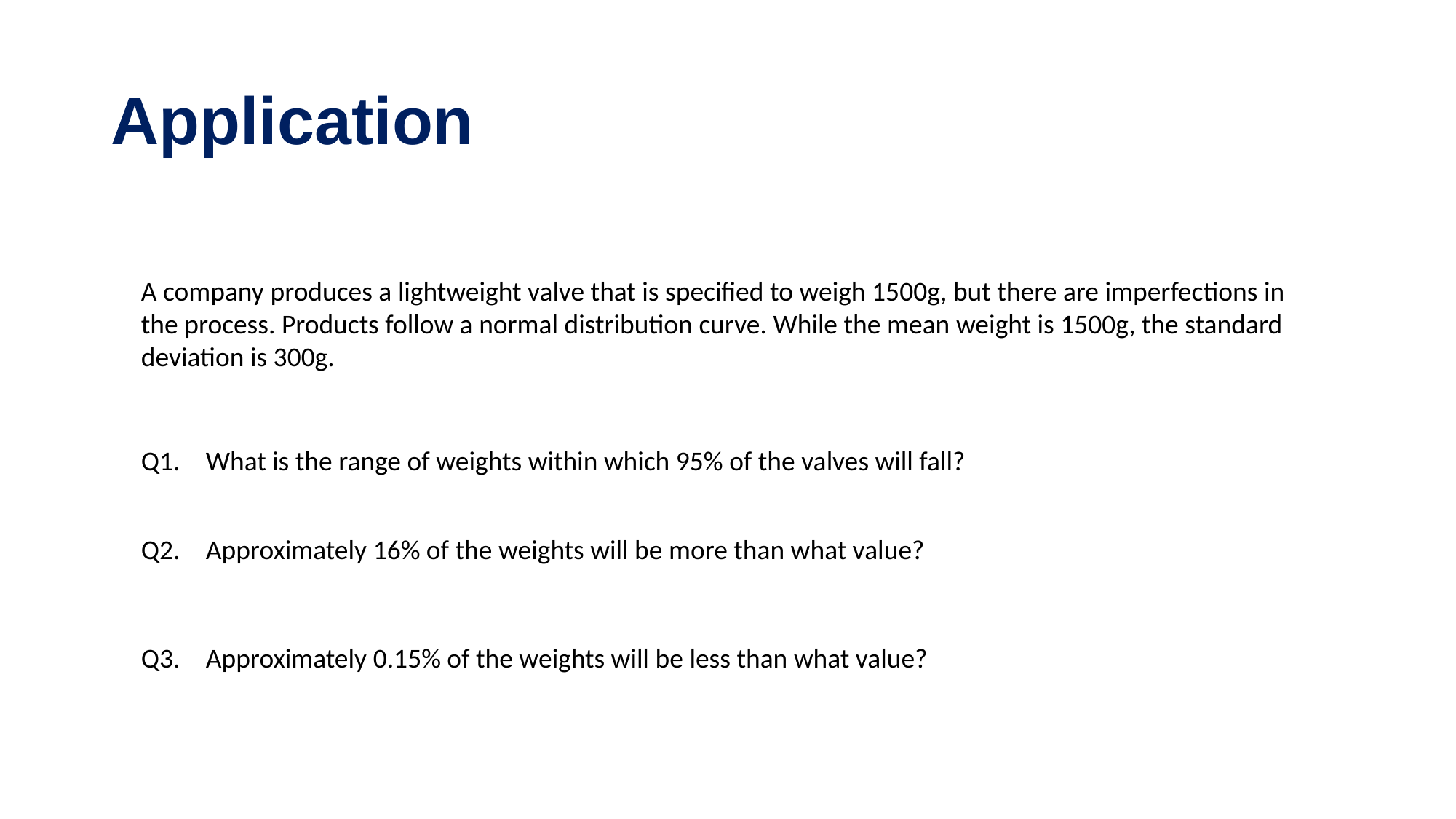

# Application
A company produces a lightweight valve that is specified to weigh 1500g, but there are imperfections in the process. Products follow a normal distribution curve. While the mean weight is 1500g, the standard deviation is 300g.
Q1.	What is the range of weights within which 95% of the valves will fall?
Q2.	Approximately 16% of the weights will be more than what value?
Q3.	Approximately 0.15% of the weights will be less than what value?